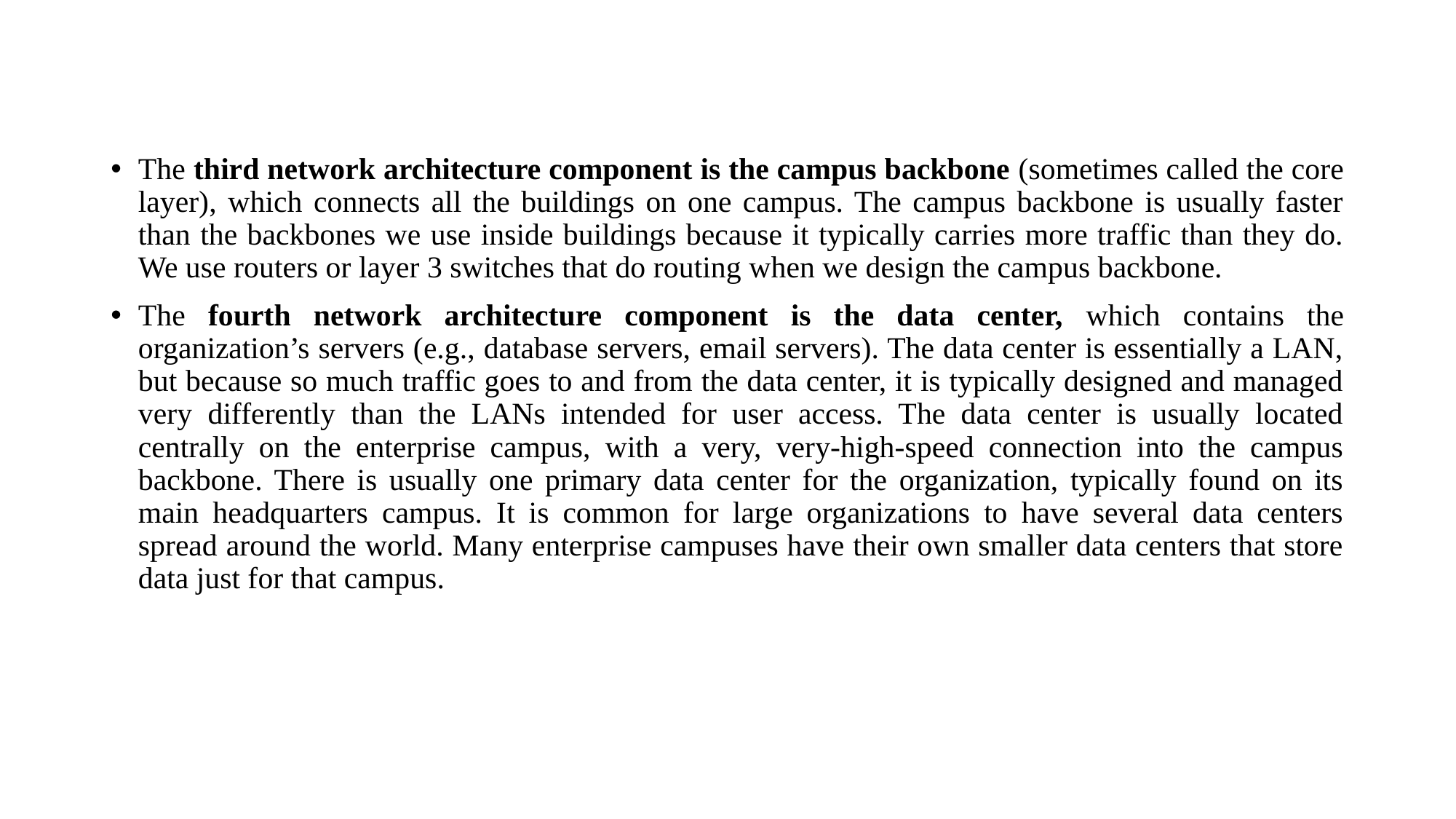

#
The third network architecture component is the campus backbone (sometimes called the core layer), which connects all the buildings on one campus. The campus backbone is usually faster than the backbones we use inside buildings because it typically carries more traffic than they do. We use routers or layer 3 switches that do routing when we design the campus backbone.
The fourth network architecture component is the data center, which contains the organization’s servers (e.g., database servers, email servers). The data center is essentially a LAN, but because so much traffic goes to and from the data center, it is typically designed and managed very differently than the LANs intended for user access. The data center is usually located centrally on the enterprise campus, with a very, very-high-speed connection into the campus backbone. There is usually one primary data center for the organization, typically found on its main headquarters campus. It is common for large organizations to have several data centers spread around the world. Many enterprise campuses have their own smaller data centers that store data just for that campus.